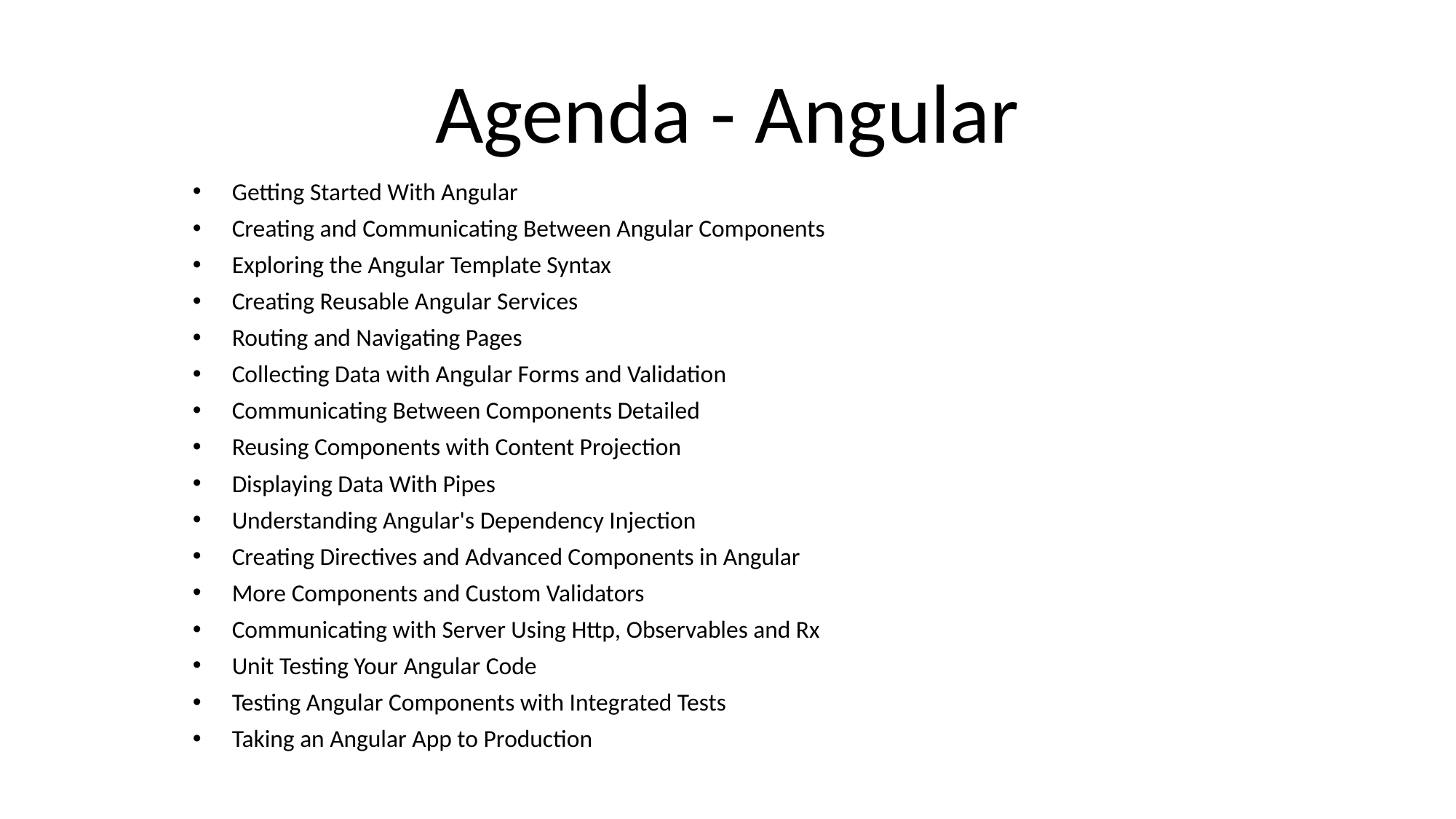

# Agenda - Angular
Getting Started With Angular
Creating and Communicating Between Angular Components
Exploring the Angular Template Syntax
Creating Reusable Angular Services
Routing and Navigating Pages
Collecting Data with Angular Forms and Validation
Communicating Between Components Detailed
Reusing Components with Content Projection
Displaying Data With Pipes
Understanding Angular's Dependency Injection
Creating Directives and Advanced Components in Angular
More Components and Custom Validators
Communicating with Server Using Http, Observables and Rx
Unit Testing Your Angular Code
Testing Angular Components with Integrated Tests
Taking an Angular App to Production